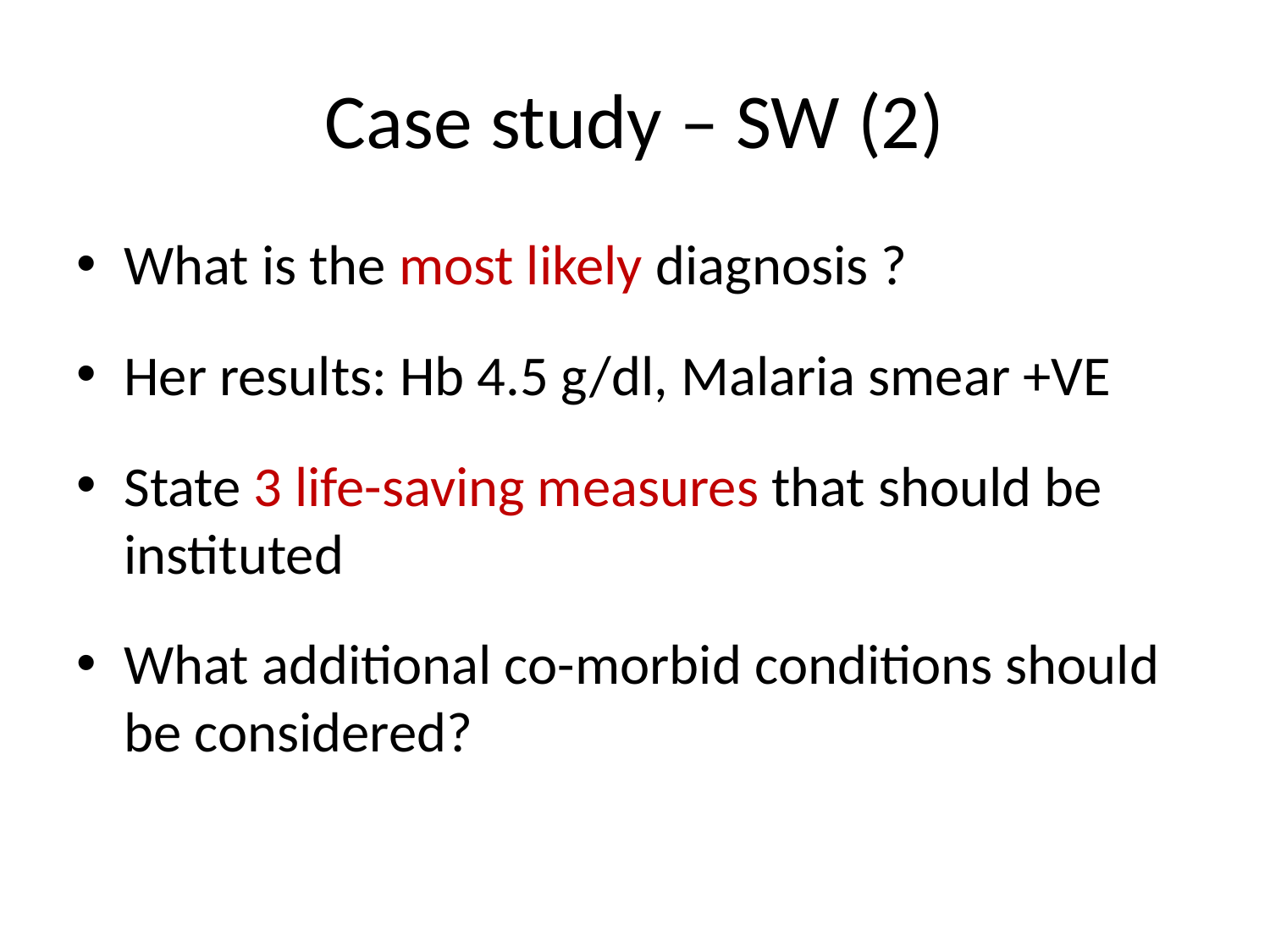

# Case study – SW (2)
What is the most likely diagnosis ?
Her results: Hb 4.5 g/dl, Malaria smear +VE
State 3 life-saving measures that should be instituted
What additional co-morbid conditions should be considered?